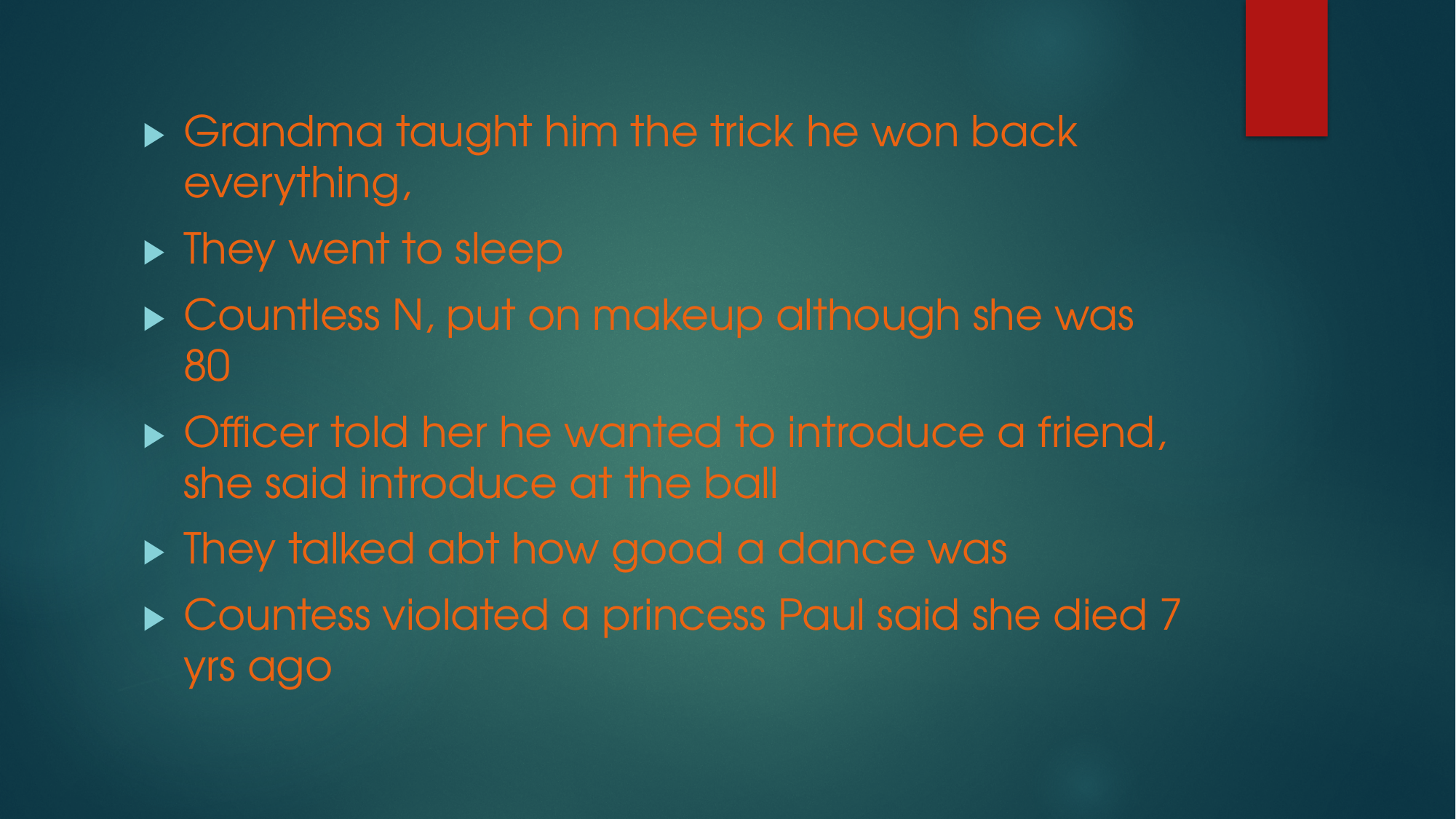

Grandma taught him the trick he won back everything,
They went to sleep
Countless N, put on makeup although she was 80
Officer told her he wanted to introduce a friend, she said introduce at the ball
They talked abt how good a dance was
Countess violated a princess Paul said she died 7 yrs ago